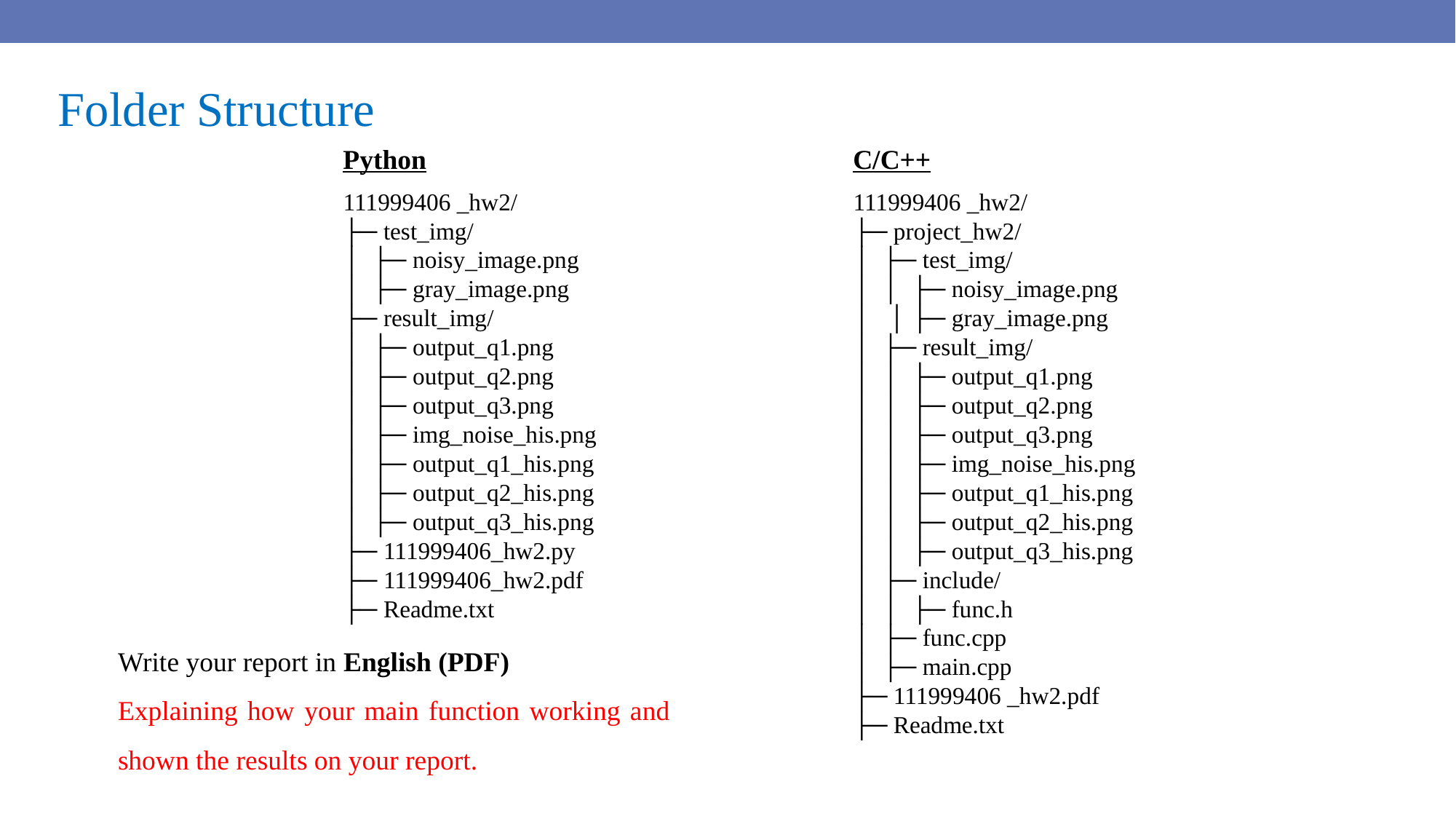

Folder Structure
Python
C/C++
111999406 _hw2/
├─ test_img/
│  ├─ noisy_image.png
│  ├─ gray_image.png
├─ result_img/
│  ├─ output_q1.png
│  ├─ output_q2.png
│  ├─ output_q3.png
│  ├─ img_noise_his.png
│  ├─ output_q1_his.png
│  ├─ output_q2_his.png
│  ├─ output_q3_his.png
├─ 111999406_hw2.py
├─ 111999406_hw2.pdf
├─ Readme.txt
111999406 _hw2/
├─ project_hw2/
│  ├─ test_img/
│  │  ├─ noisy_image.png
│   │ ├─ gray_image.png
│  ├─ result_img/
│  │  ├─ output_q1.png
│  │  ├─ output_q2.png
│  │  ├─ output_q3.png
│  │  ├─ img_noise_his.png
│  │  ├─ output_q1_his.png
│  │  ├─ output_q2_his.png
│  │  ├─ output_q3_his.png
│  ├─ include/
│  │  ├─ func.h
│  ├─ func.cpp
│  ├─ main.cpp
├─ 111999406 _hw2.pdf
├─ Readme.txt
Write your report in English (PDF)
Explaining how your main function working and shown the results on your report.